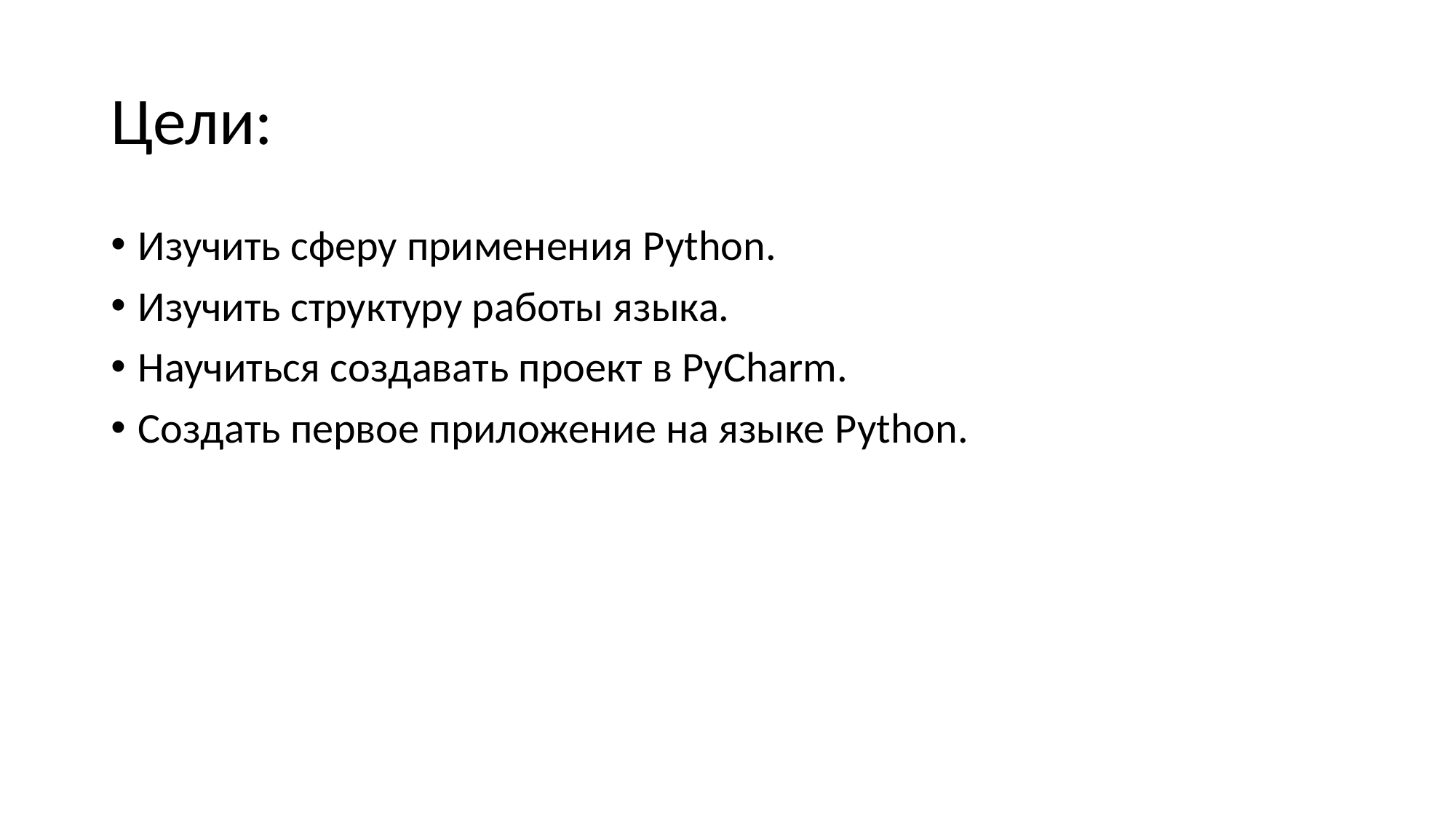

# Цели:
Изучить сферу применения Python.
Изучить структуру работы языка.
Научиться создавать проект в PyCharm.
Создать первое приложение на языке Python.